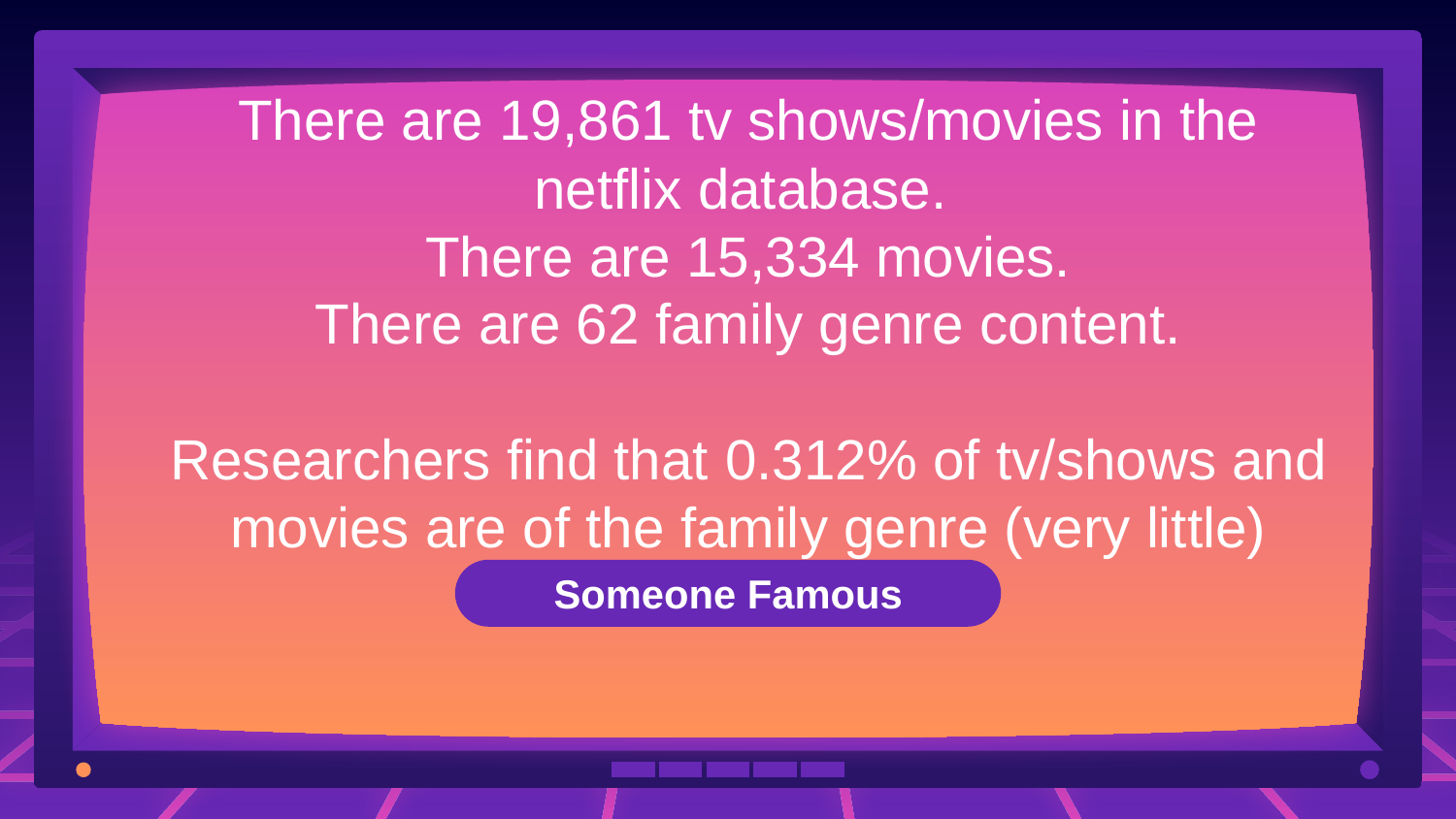

There are 19,861 tv shows/movies in the netflix database.
There are 15,334 movies.
There are 62 family genre content.

Researchers find that 0.312% of tv/shows and movies are of the family genre (very little)
# Someone Famous